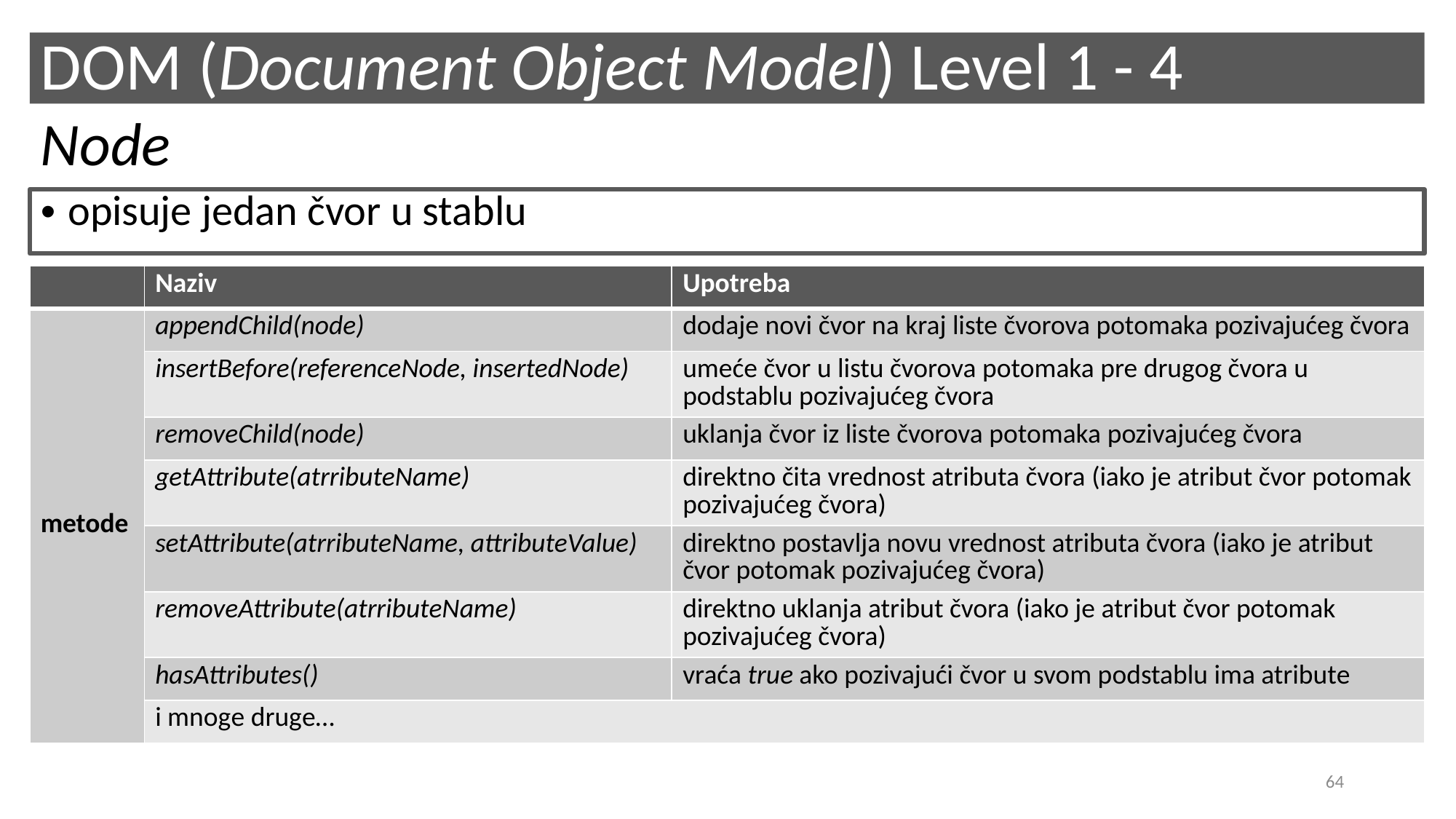

DOM (Document Object Model) Level 1 - 4
Node
opisuje jedan čvor u stablu
|  | Naziv | Upotreba |
| --- | --- | --- |
| metode | appendChild(node) | dodaje novi čvor na kraj liste čvorova potomaka pozivajućeg čvora |
|  | insertBefore(referenceNode, insertedNode) | umeće čvor u listu čvorova potomaka pre drugog čvora u podstablu pozivajućeg čvora |
|  | removeChild(node) | uklanja čvor iz liste čvorova potomaka pozivajućeg čvora |
|  | getAttribute(atrributeName) | direktno čita vrednost atributa čvora (iako je atribut čvor potomak pozivajućeg čvora) |
|  | setAttribute(atrributeName, attributeValue) | direktno postavlja novu vrednost atributa čvora (iako je atribut čvor potomak pozivajućeg čvora) |
|  | removeAttribute(atrributeName) | direktno uklanja atribut čvora (iako je atribut čvor potomak pozivajućeg čvora) |
|  | hasAttributes() | vraća true ako pozivajući čvor u svom podstablu ima atribute |
|  | i mnoge druge… |  |
64